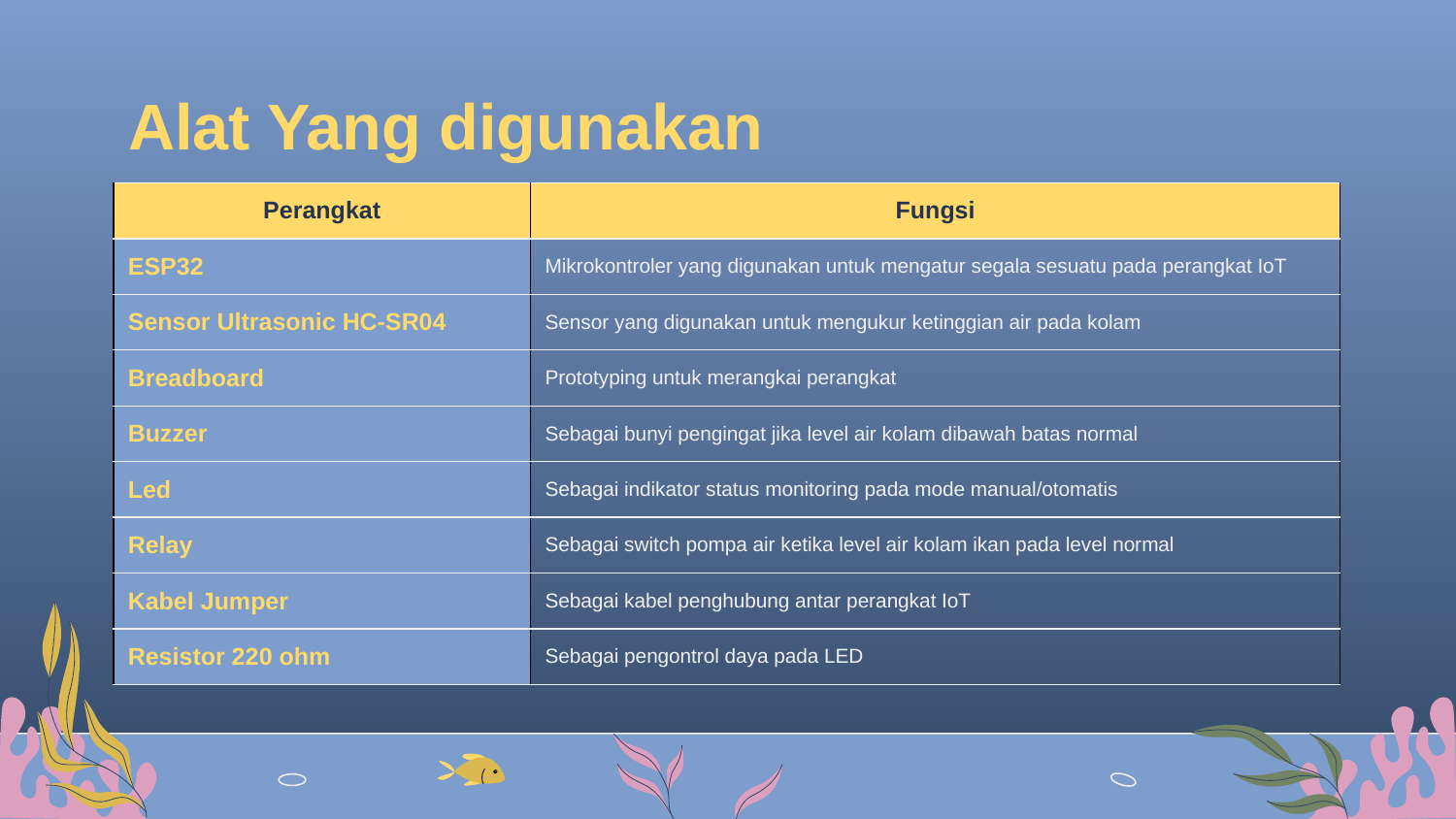

# Alat Yang digunakan
| Perangkat | Fungsi |
| --- | --- |
| ESP32 | Mikrokontroler yang digunakan untuk mengatur segala sesuatu pada perangkat IoT |
| Sensor Ultrasonic HC-SR04 | Sensor yang digunakan untuk mengukur ketinggian air pada kolam |
| Breadboard | Prototyping untuk merangkai perangkat |
| Buzzer | Sebagai bunyi pengingat jika level air kolam dibawah batas normal |
| Led | Sebagai indikator status monitoring pada mode manual/otomatis |
| Relay | Sebagai switch pompa air ketika level air kolam ikan pada level normal |
| Kabel Jumper | Sebagai kabel penghubung antar perangkat IoT |
| Resistor 220 ohm | Sebagai pengontrol daya pada LED |